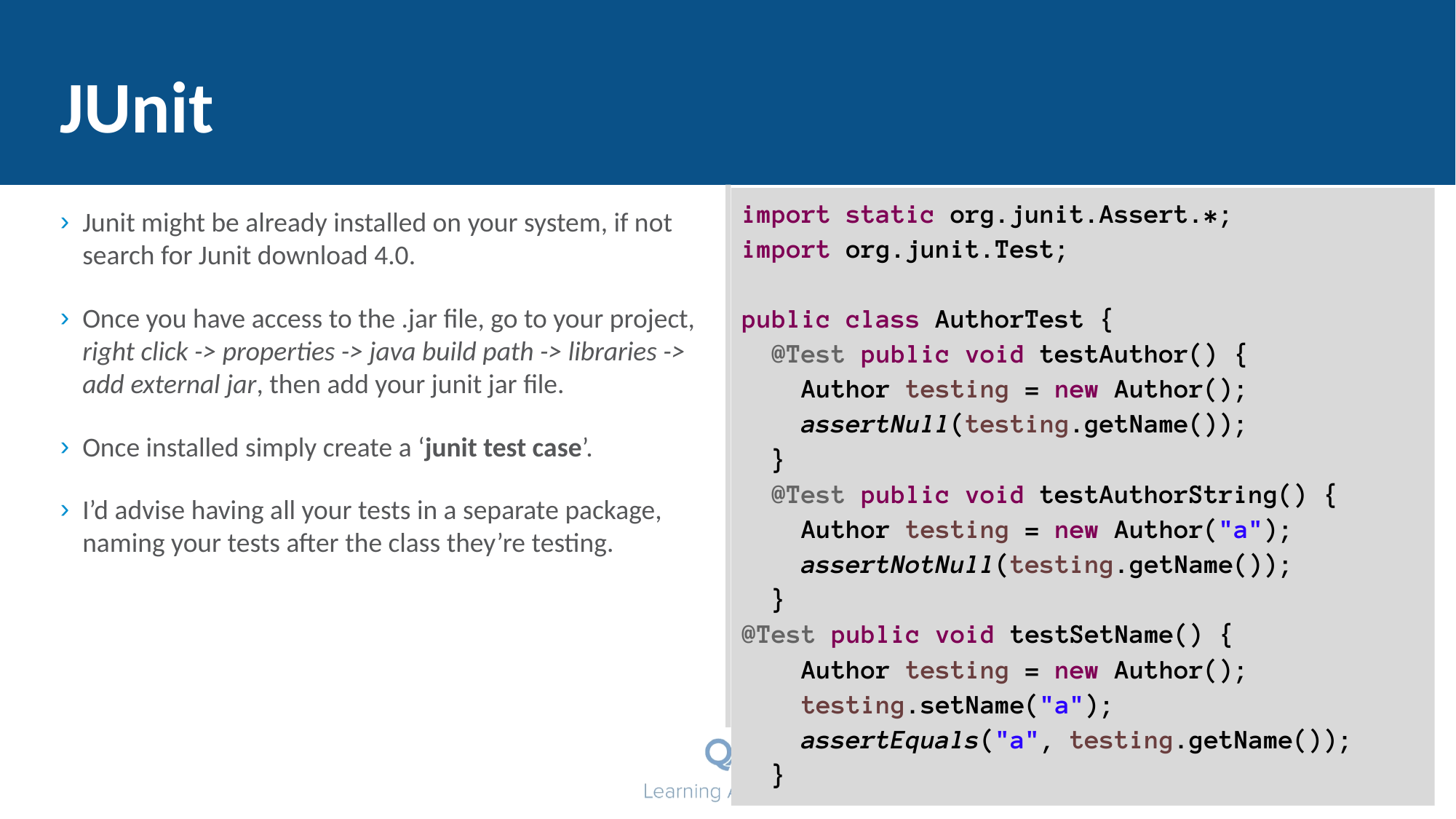

# JUnit
import static org.junit.Assert.*;
import org.junit.Test;

public class AuthorTest {
  @Test public void testAuthor() {
    Author testing = new Author();
    assertNull(testing.getName());
  }
  @Test public void testAuthorString() {
    Author testing = new Author("a");
    assertNotNull(testing.getName());
  }
@Test public void testSetName() {
    Author testing = new Author();
    testing.setName("a");
    assertEquals("a", testing.getName());
  }
Junit might be already installed on your system, if not search for Junit download 4.0.
Once you have access to the .jar file, go to your project, right click -> properties -> java build path -> libraries -> add external jar, then add your junit jar file.
Once installed simply create a ‘junit test case’.
I’d advise having all your tests in a separate package, naming your tests after the class they’re testing.